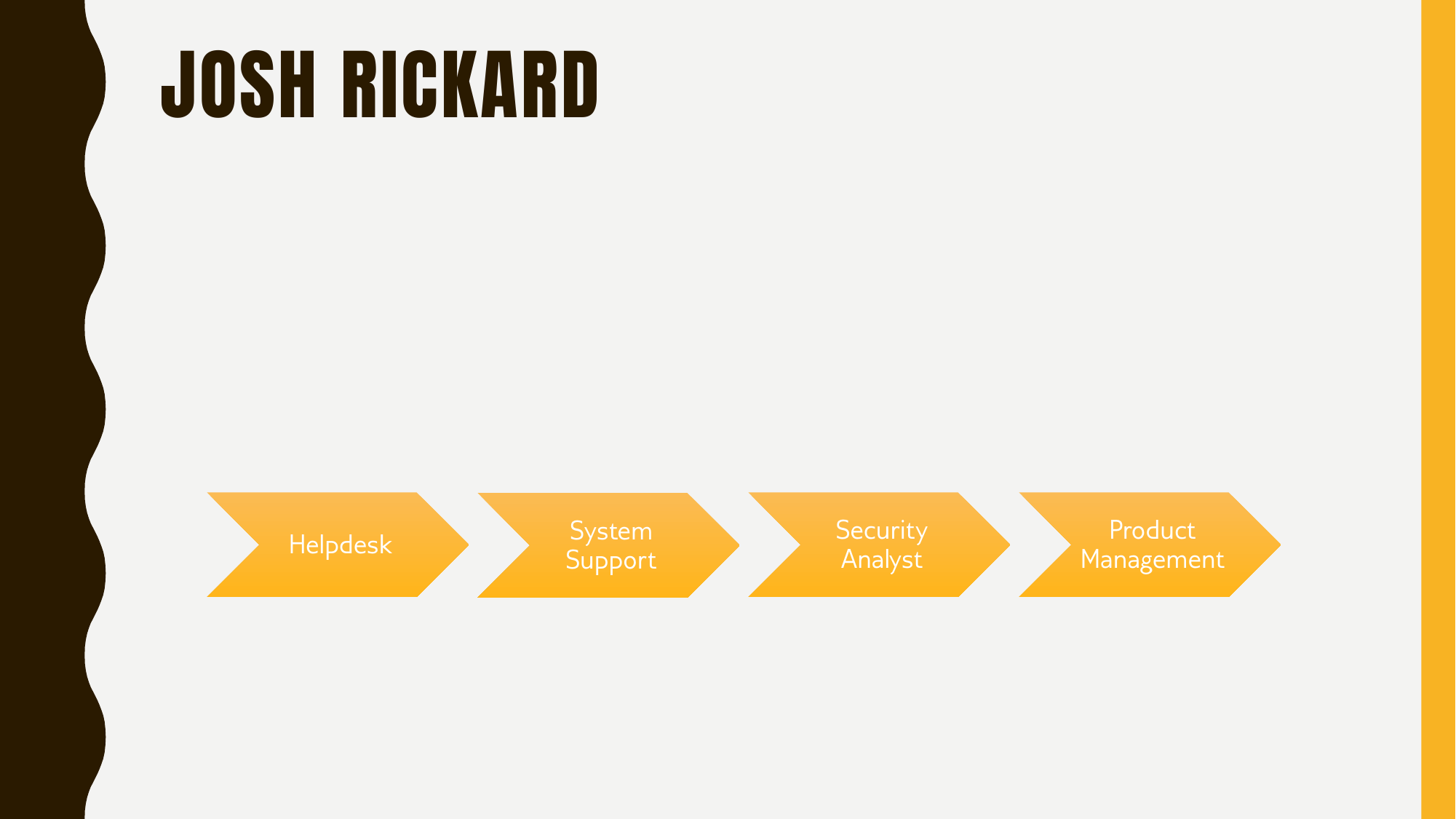

# Josh Rickard
Product Management
Security Analyst
Helpdesk
System Support